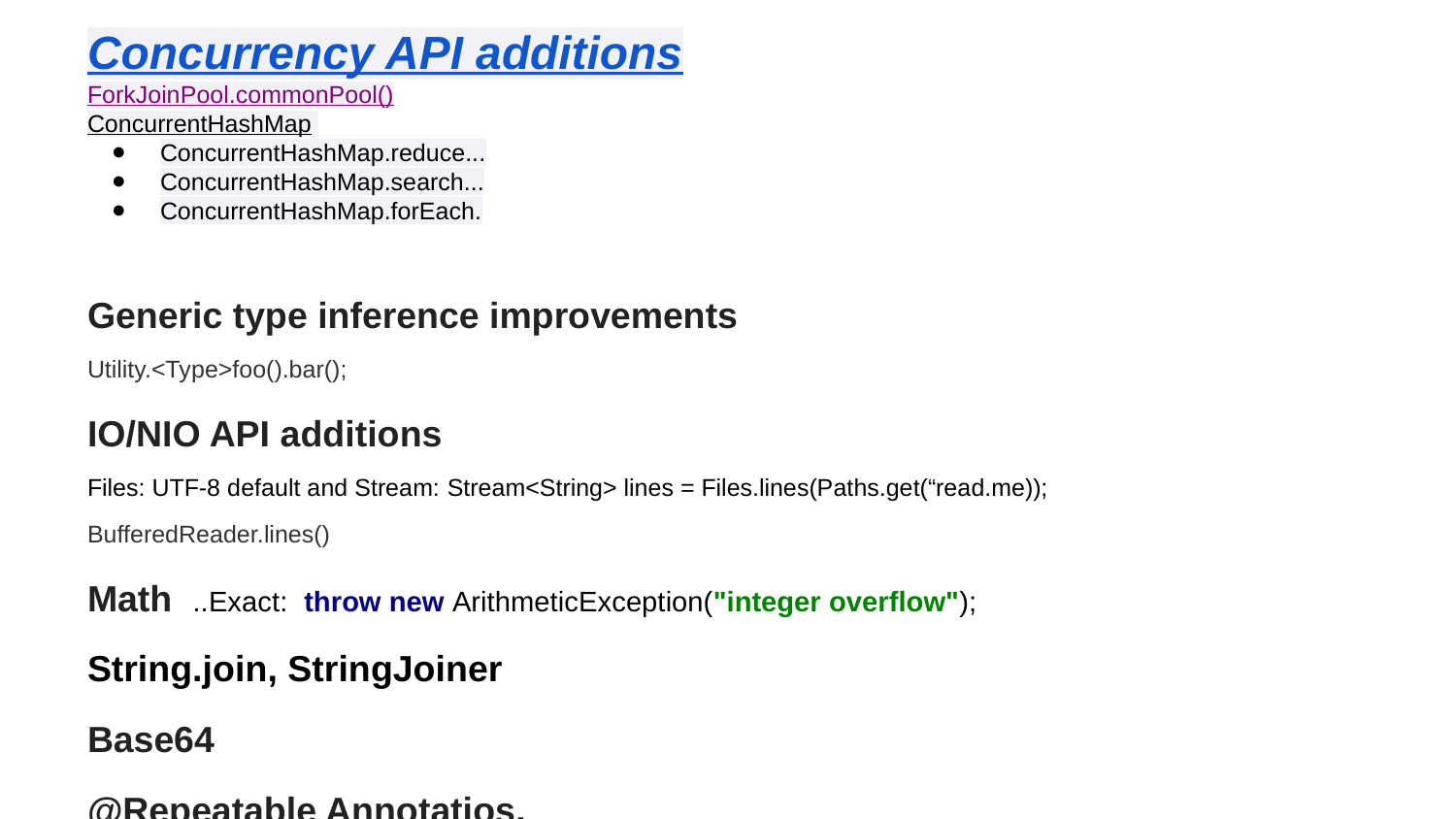

Concurrency API additions
ForkJoinPool.commonPool()
ConcurrentHashMap
ConcurrentHashMap.reduce...
ConcurrentHashMap.search...
ConcurrentHashMap.forEach.

Generic type inference improvements
Utility.<Type>foo().bar();
IO/NIO API additions
Files: UTF-8 default and Stream: Stream<String> lines = Files.lines(Paths.get(“read.me));
BufferedReader.lines()
Math  ..Exact:  throw new ArithmeticException("integer overflow");
String.join, StringJoiner
Base64
@Repeatable Annotatios.